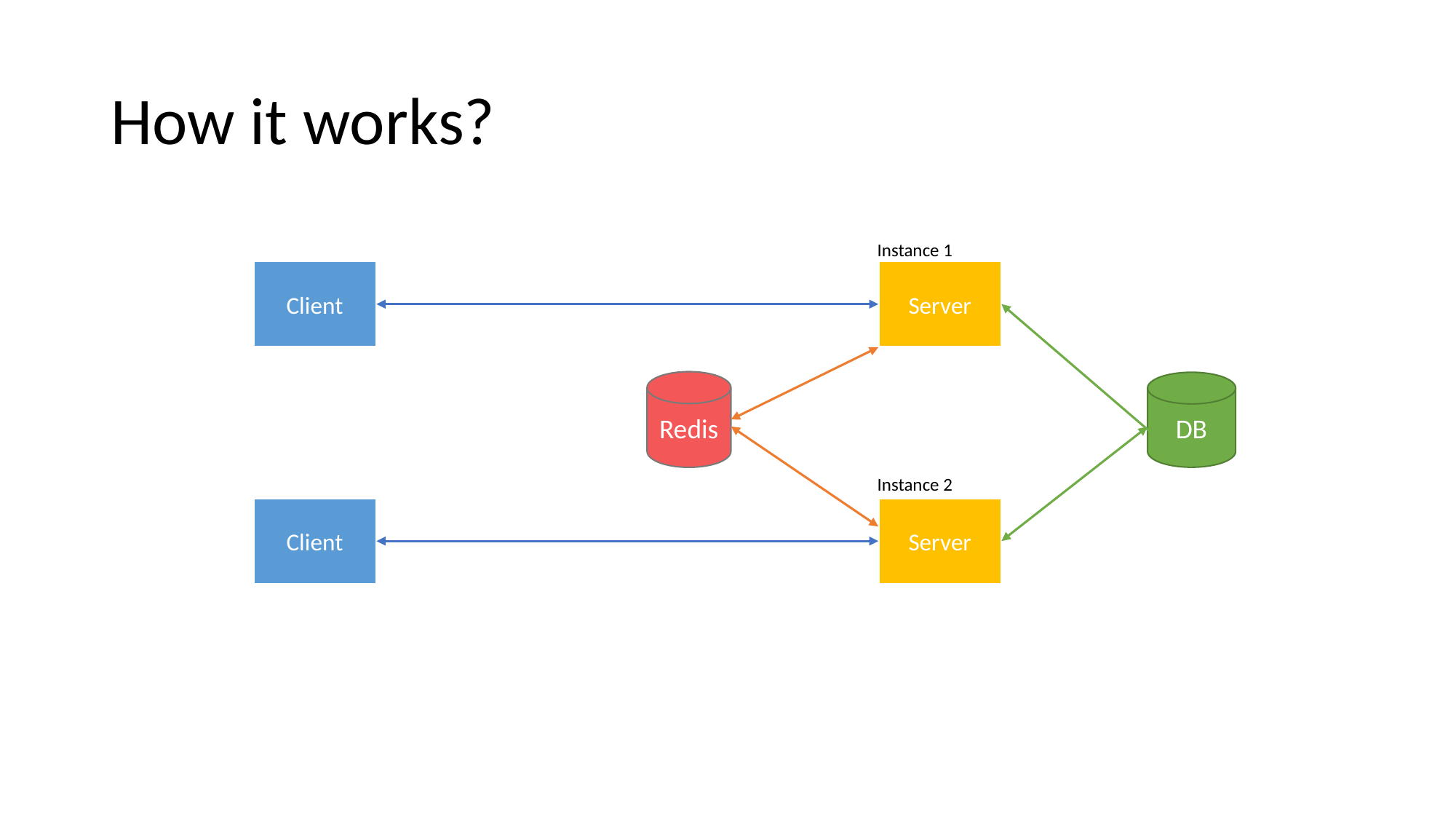

# How it works?
Instance 1
Client
Server
Redis
DB
Instance 2
Client
Server